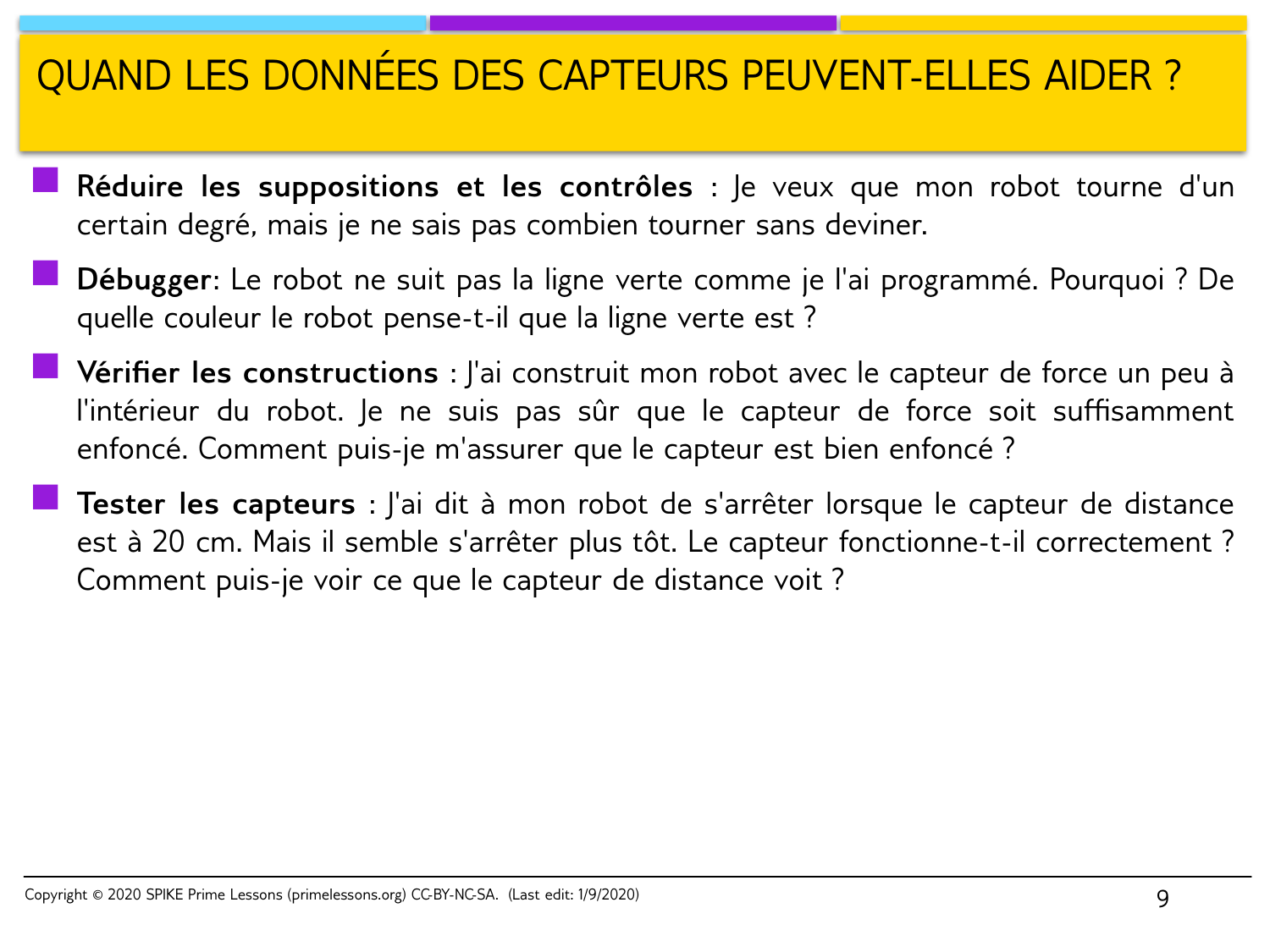

# Quand les données des capteurs peuvent-elles aider ?
Réduire les suppositions et les contrôles : Je veux que mon robot tourne d'un certain degré, mais je ne sais pas combien tourner sans deviner.
Débugger: Le robot ne suit pas la ligne verte comme je l'ai programmé. Pourquoi ? De quelle couleur le robot pense-t-il que la ligne verte est ?
Vérifier les constructions : J'ai construit mon robot avec le capteur de force un peu à l'intérieur du robot. Je ne suis pas sûr que le capteur de force soit suffisamment enfoncé. Comment puis-je m'assurer que le capteur est bien enfoncé ?
Tester les capteurs : J'ai dit à mon robot de s'arrêter lorsque le capteur de distance est à 20 cm. Mais il semble s'arrêter plus tôt. Le capteur fonctionne-t-il correctement ? Comment puis-je voir ce que le capteur de distance voit ?
9
Copyright © 2020 SPIKE Prime Lessons (primelessons.org) CC-BY-NC-SA.  (Last edit: 1/9/2020)